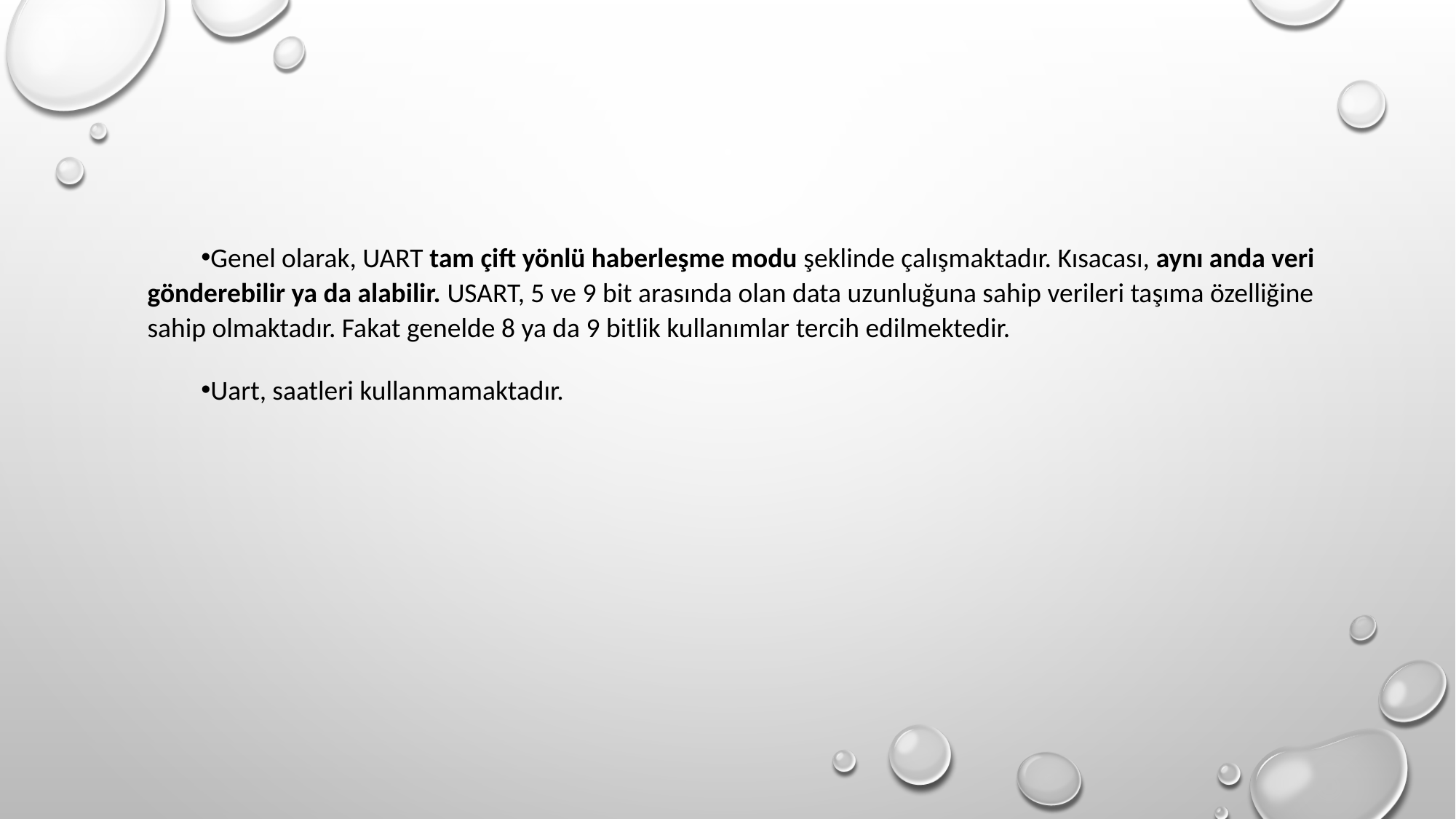

Genel olarak, UART tam çift yönlü haberleşme modu şeklinde çalışmaktadır. Kısacası, aynı anda veri gönderebilir ya da alabilir. USART, 5 ve 9 bit arasında olan data uzunluğuna sahip verileri taşıma özelliğine sahip olmaktadır. Fakat genelde 8 ya da 9 bitlik kullanımlar tercih edilmektedir.
Uart, saatleri kullanmamaktadır.